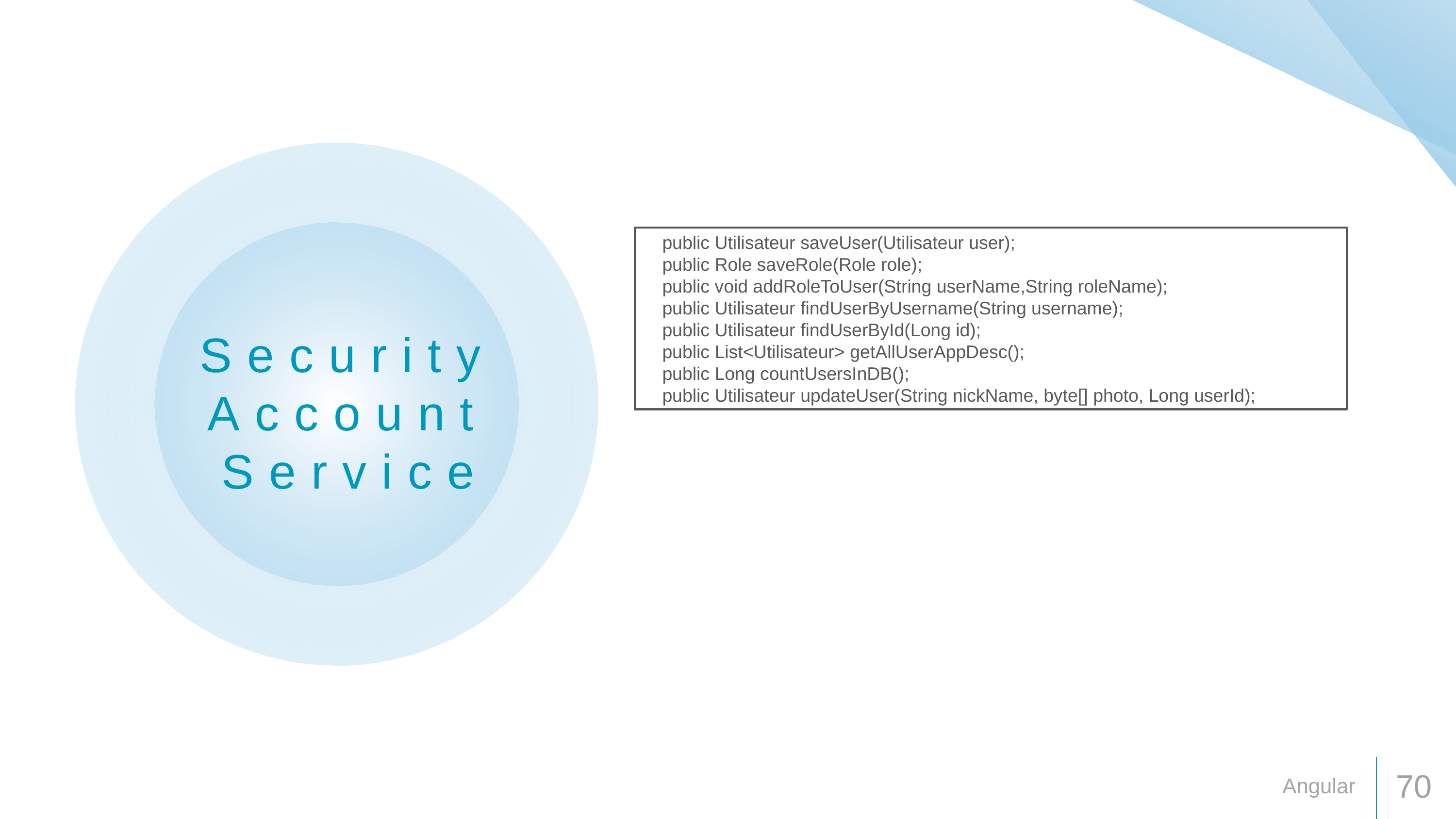

public Utilisateur saveUser(Utilisateur user);
    public Role saveRole(Role role);
    public void addRoleToUser(String userName,String roleName);
    public Utilisateur findUserByUsername(String username);
    public Utilisateur findUserById(Long id);
    public List<Utilisateur> getAllUserAppDesc();
    public Long countUsersInDB();
    public Utilisateur updateUser(String nickName, byte[] photo, Long userId);
# Security Account Service
Angular
70